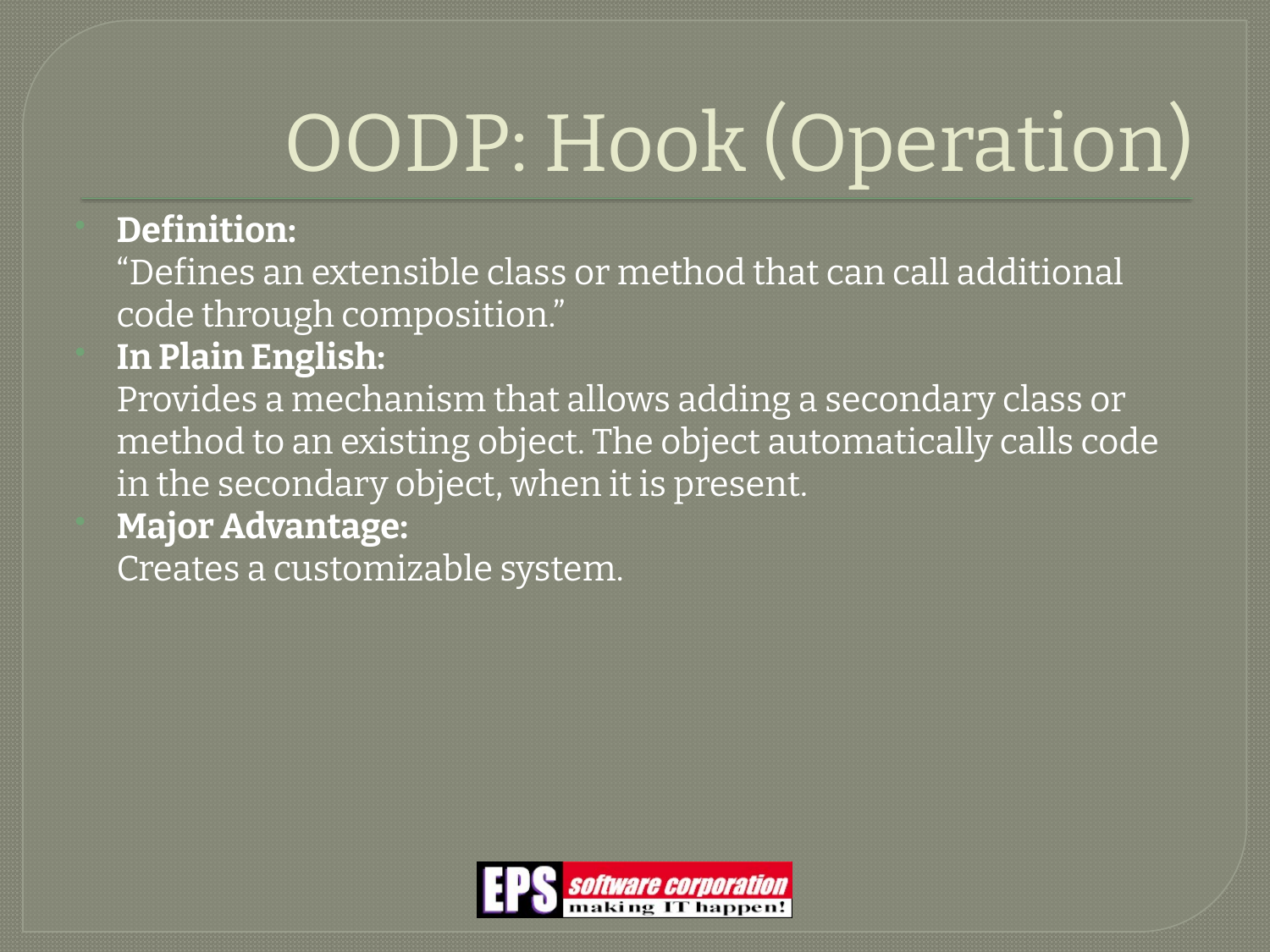

# OODP: Hook (Operation)
Definition:
“Defines an extensible class or method that can call additional code through composition.”
In Plain English:
Provides a mechanism that allows adding a secondary class or method to an existing object. The object automatically calls code in the secondary object, when it is present.
Major Advantage:
Creates a customizable system.